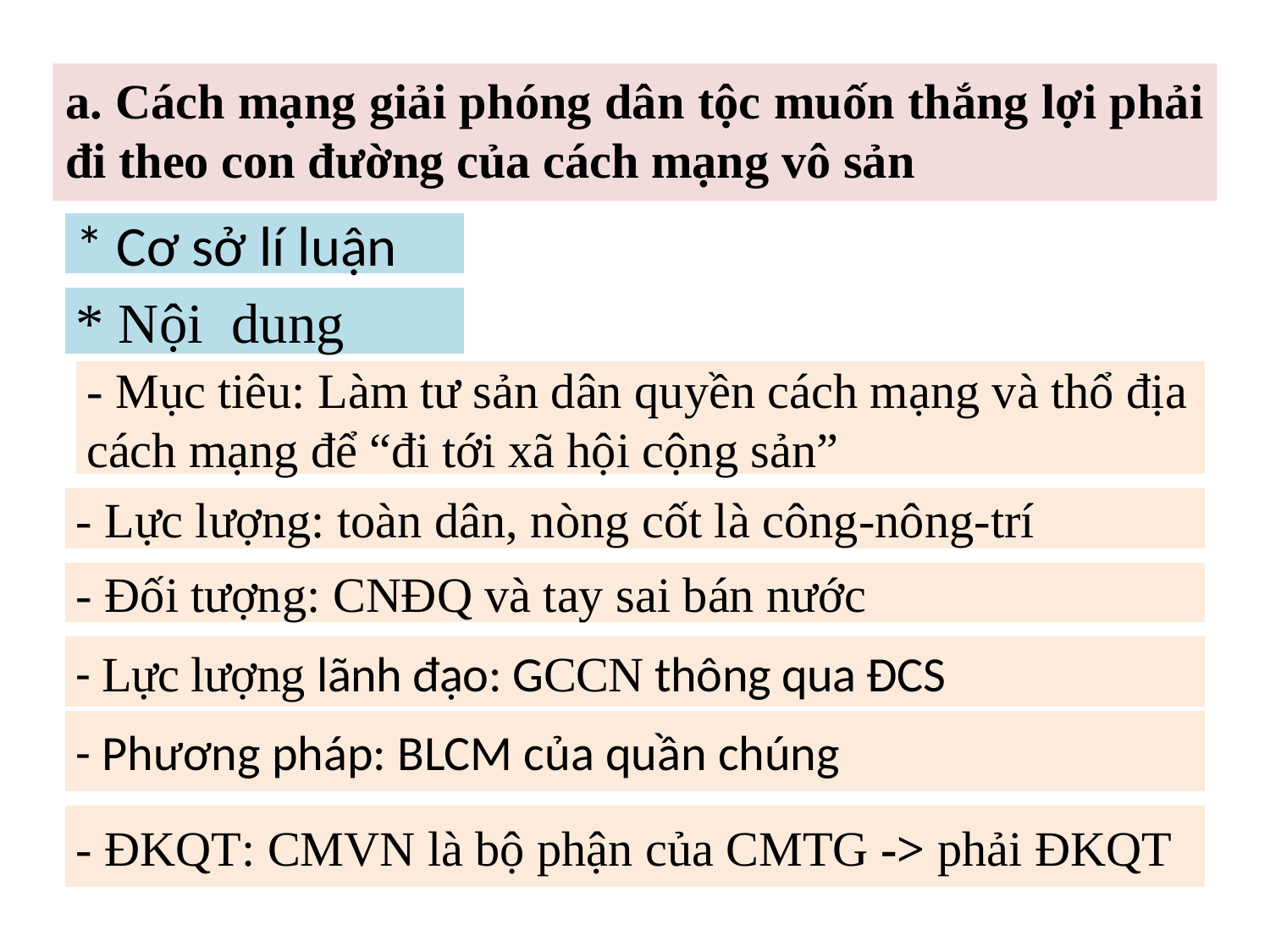

a. Cách mạng giải phóng dân tộc muốn thắng lợi phải đi theo con đường của cách mạng vô sản
* Cơ sở lí luận
* Nội  dung
- Mục tiêu: Làm tư sản dân quyền cách mạng và thổ địa cách mạng để “đi tới xã hội cộng sản”
- Lực lượng: toàn dân, nòng cốt là công-nông-trí
- Đối tượng: CNĐQ và tay sai bán nước
- Lực lượng lãnh đạo: GCCN thông qua ĐCS
- Phương pháp: BLCM của quần chúng
- ĐKQT: CMVN là bộ phận của CMTG -> phải ĐKQT